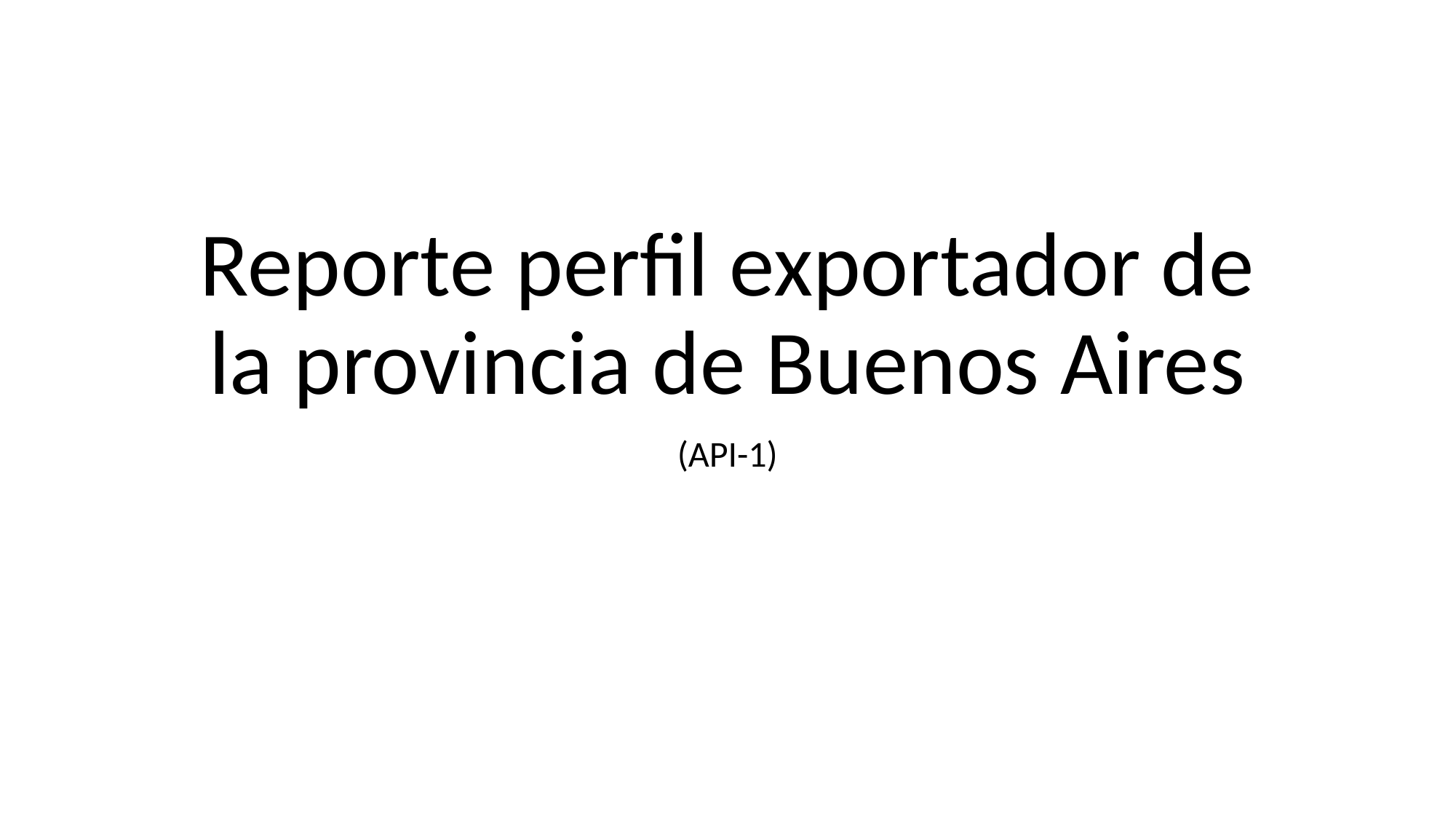

# Reporte perfil exportador de la provincia de Buenos Aires
(API-1)